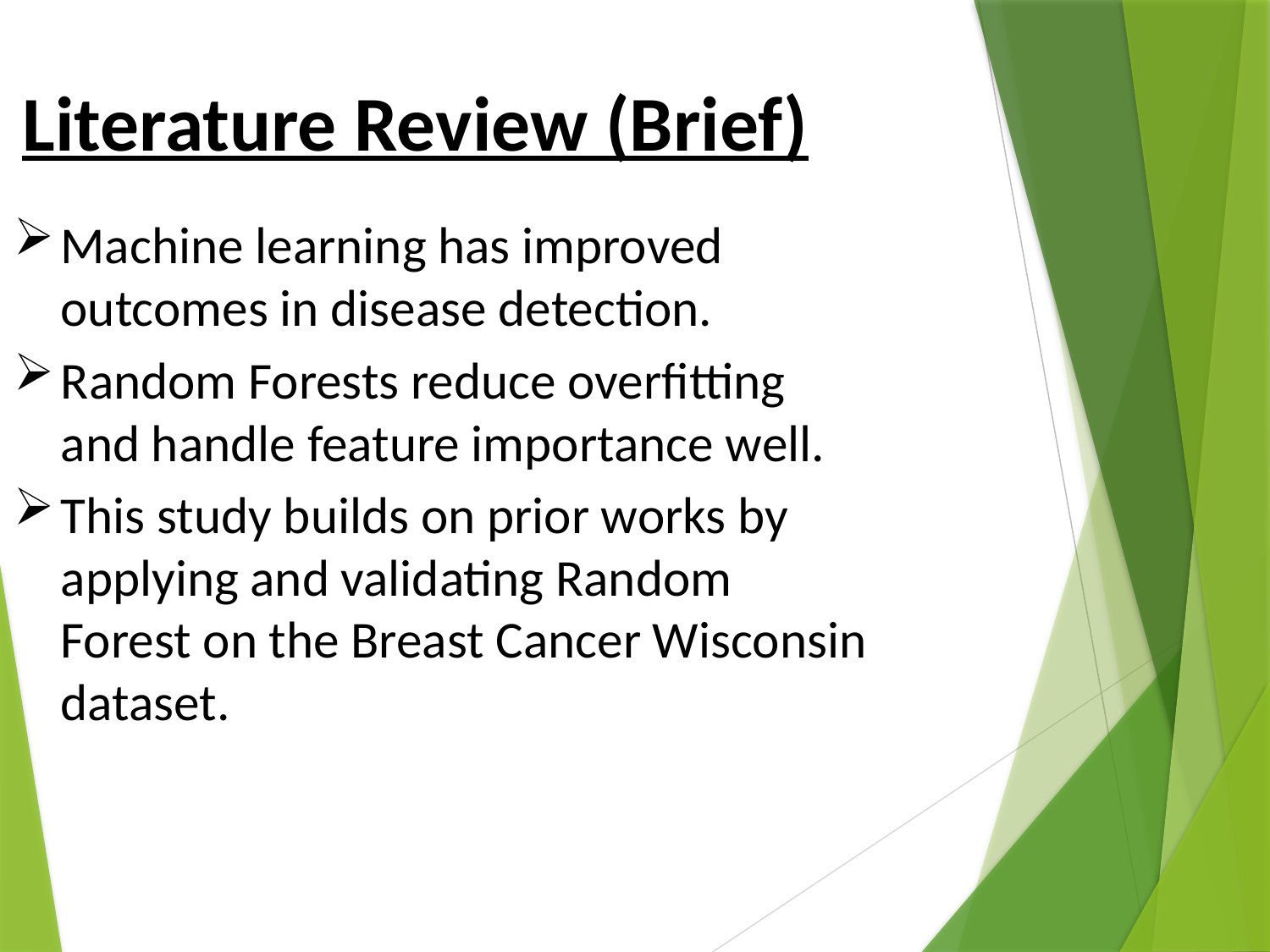

# Literature Review (Brief)
Machine learning has improved outcomes in disease detection.
Random Forests reduce overfitting and handle feature importance well.
This study builds on prior works by applying and validating Random Forest on the Breast Cancer Wisconsin dataset.